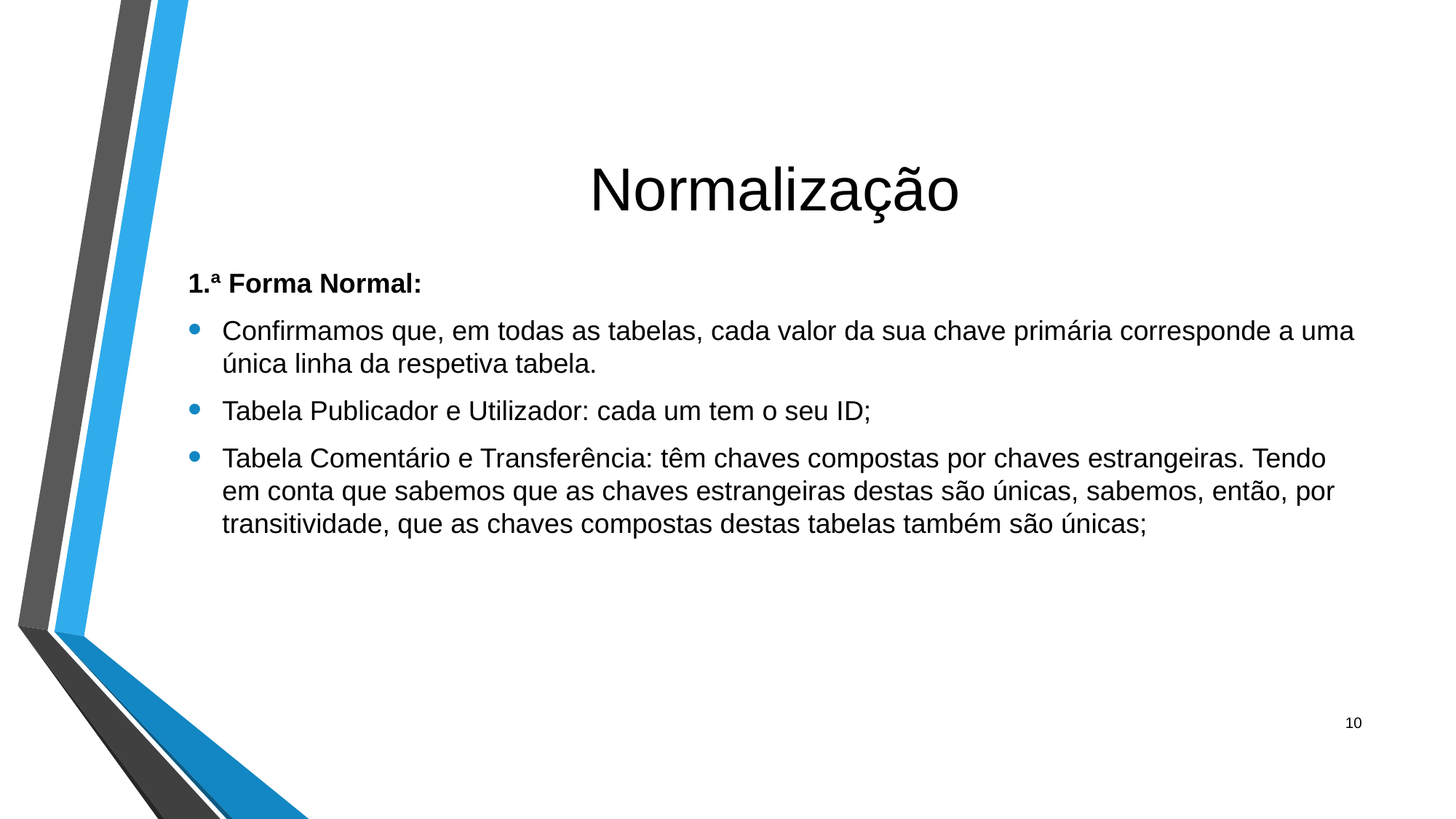

# Normalização
1.ª Forma Normal:
Confirmamos que, em todas as tabelas, cada valor da sua chave primária corresponde a uma única linha da respetiva tabela.
Tabela Publicador e Utilizador: cada um tem o seu ID;
Tabela Comentário e Transferência: têm chaves compostas por chaves estrangeiras. Tendo em conta que sabemos que as chaves estrangeiras destas são únicas, sabemos, então, por transitividade, que as chaves compostas destas tabelas também são únicas;

10